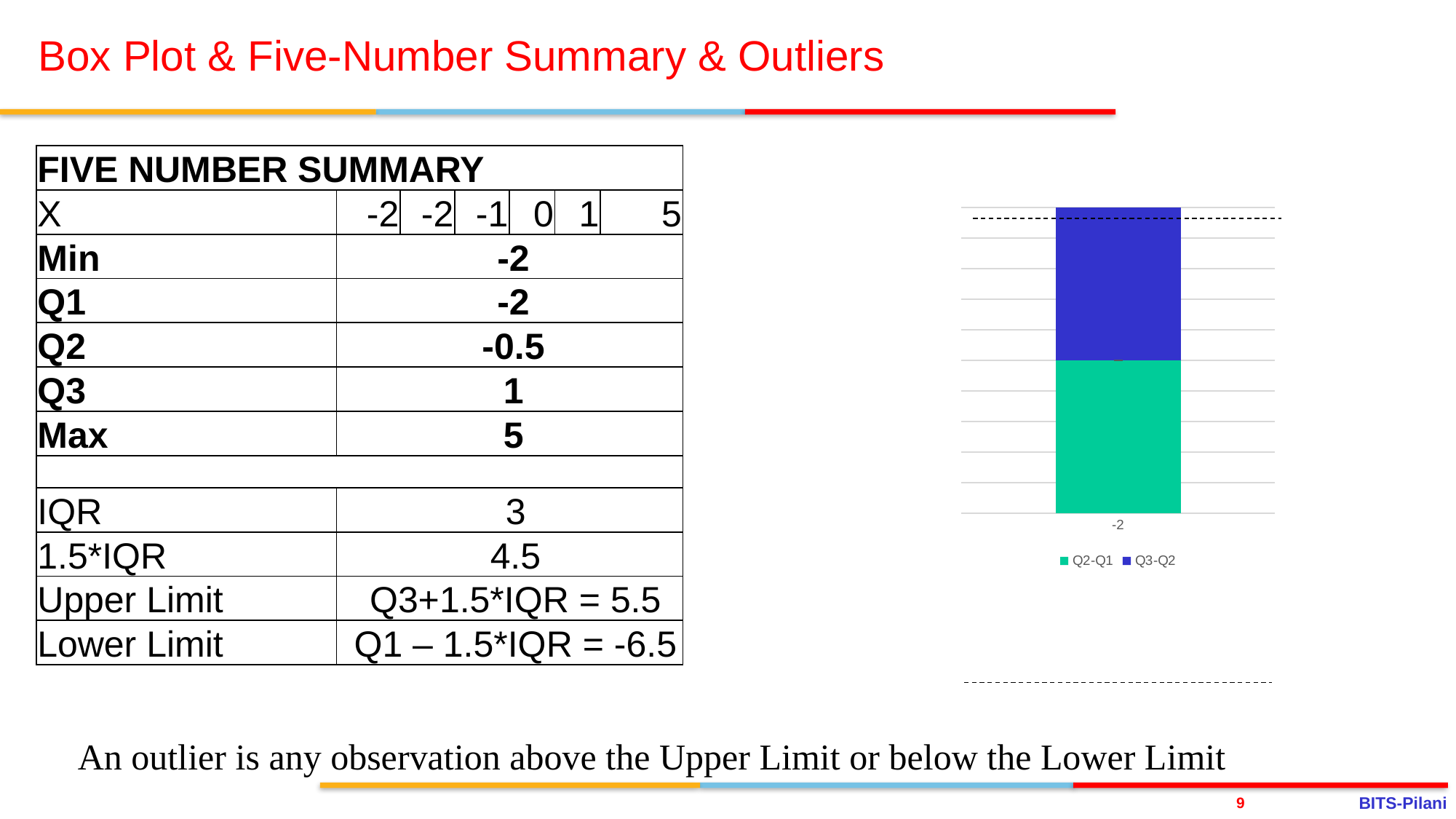

# Box Plot & Five-Number Summary & Outliers
| FIVE NUMBER SUMMARY |  |  |  |  |  |  |
| --- | --- | --- | --- | --- | --- | --- |
| X | -2 | -2 | -1 | 0 | 1 | 5 |
| Min | -2 |  |  |  |  |  |
| Q1 | -2 |  |  |  |  |  |
| Q2 | -0.5 |  |  |  |  |  |
| Q3 | 1 |  |  |  |  |  |
| Max | 5 |  |  |  |  |  |
|  |  |  |  |  |  |  |
| IQR | 3 |  |  |  |  |  |
| 1.5\*IQR | 4.5 |  |  |  |  |  |
| Upper Limit | Q3+1.5\*IQR = 5.5 |  |  |  |  |  |
| Lower Limit | Q1 – 1.5\*IQR = -6.5 |  |  |  |  |  |

### Chart

| Category | Q2-Q1 | Q3-Q2 |
|---|---|---|
| -2 | 1.5 | 1.5 |
An outlier is any observation above the Upper Limit or below the Lower Limit